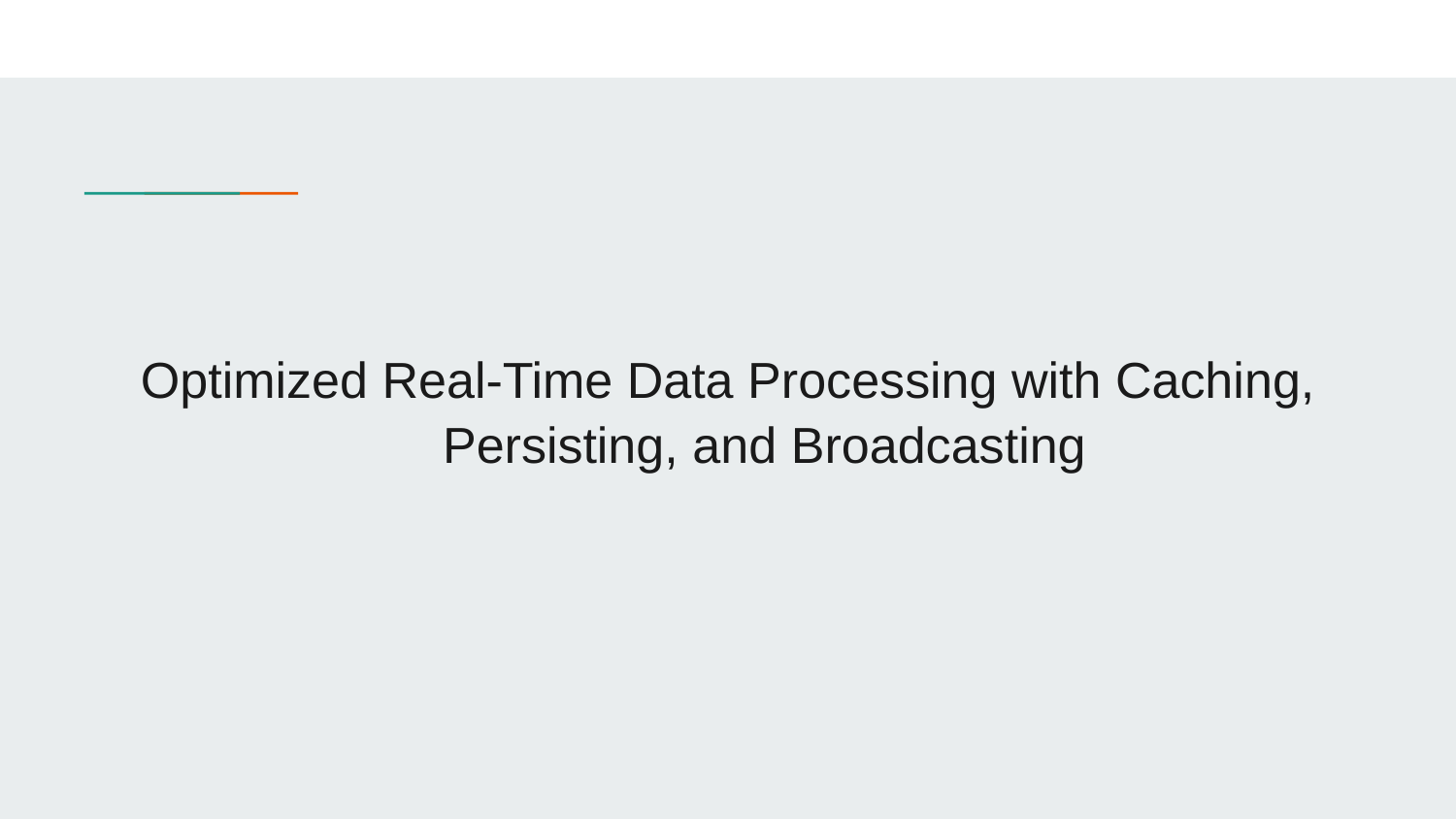

# Optimized Real-Time Data Processing with Caching,
Persisting, and Broadcasting